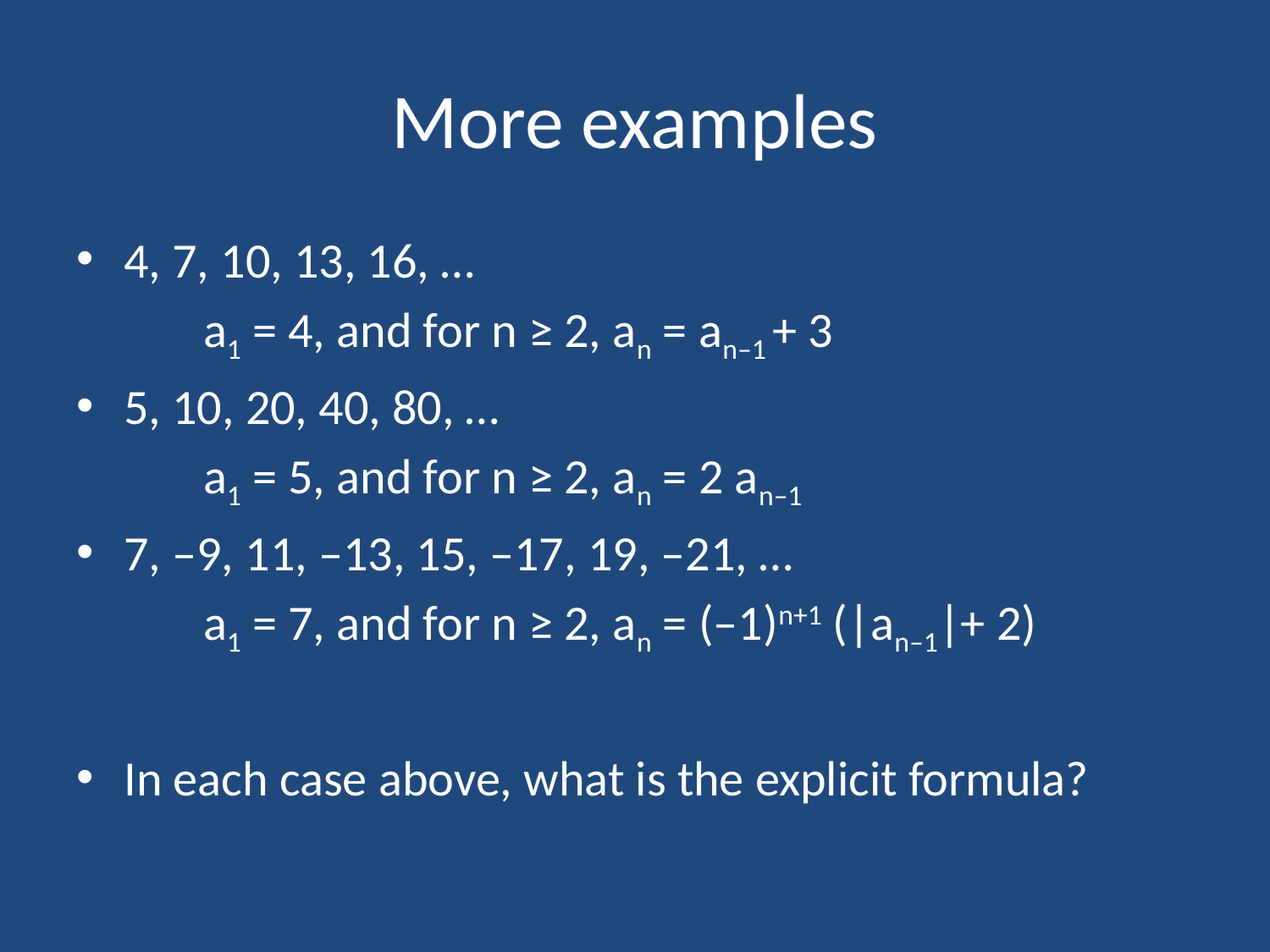

# More examples
4, 7, 10, 13, 16, …
	a1 = 4, and for n ≥ 2, an = an–1 + 3
5, 10, 20, 40, 80, …
	a1 = 5, and for n ≥ 2, an = 2 an–1
7, –9, 11, –13, 15, –17, 19, –21, …
	a1 = 7, and for n ≥ 2, an = (–1)n+1 (|an–1|+ 2)

In each case above, what is the explicit formula?